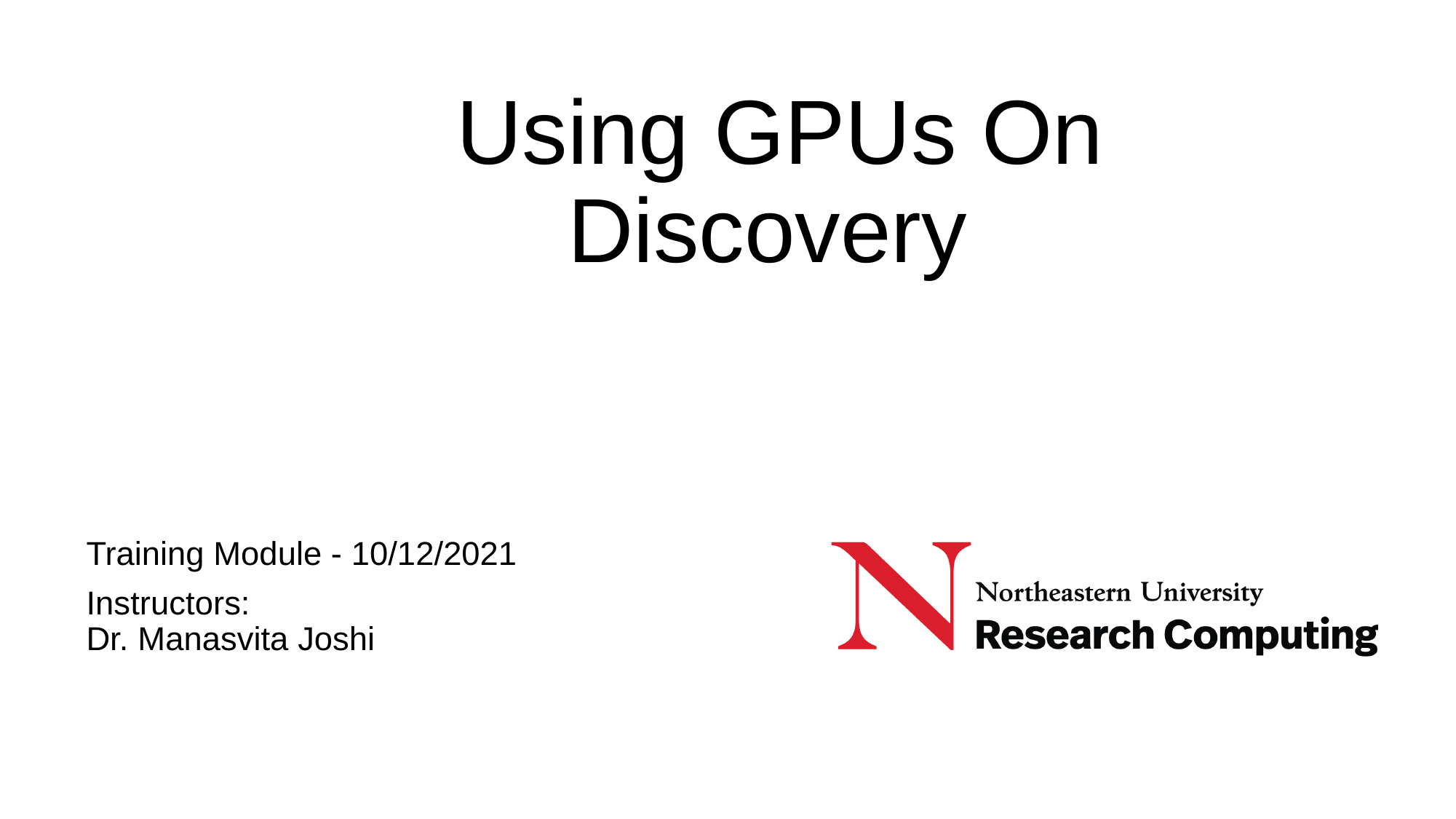

# Using GPUs On Discovery
Training Module - 10/12/2021
Instructors:
Dr. Manasvita Joshi